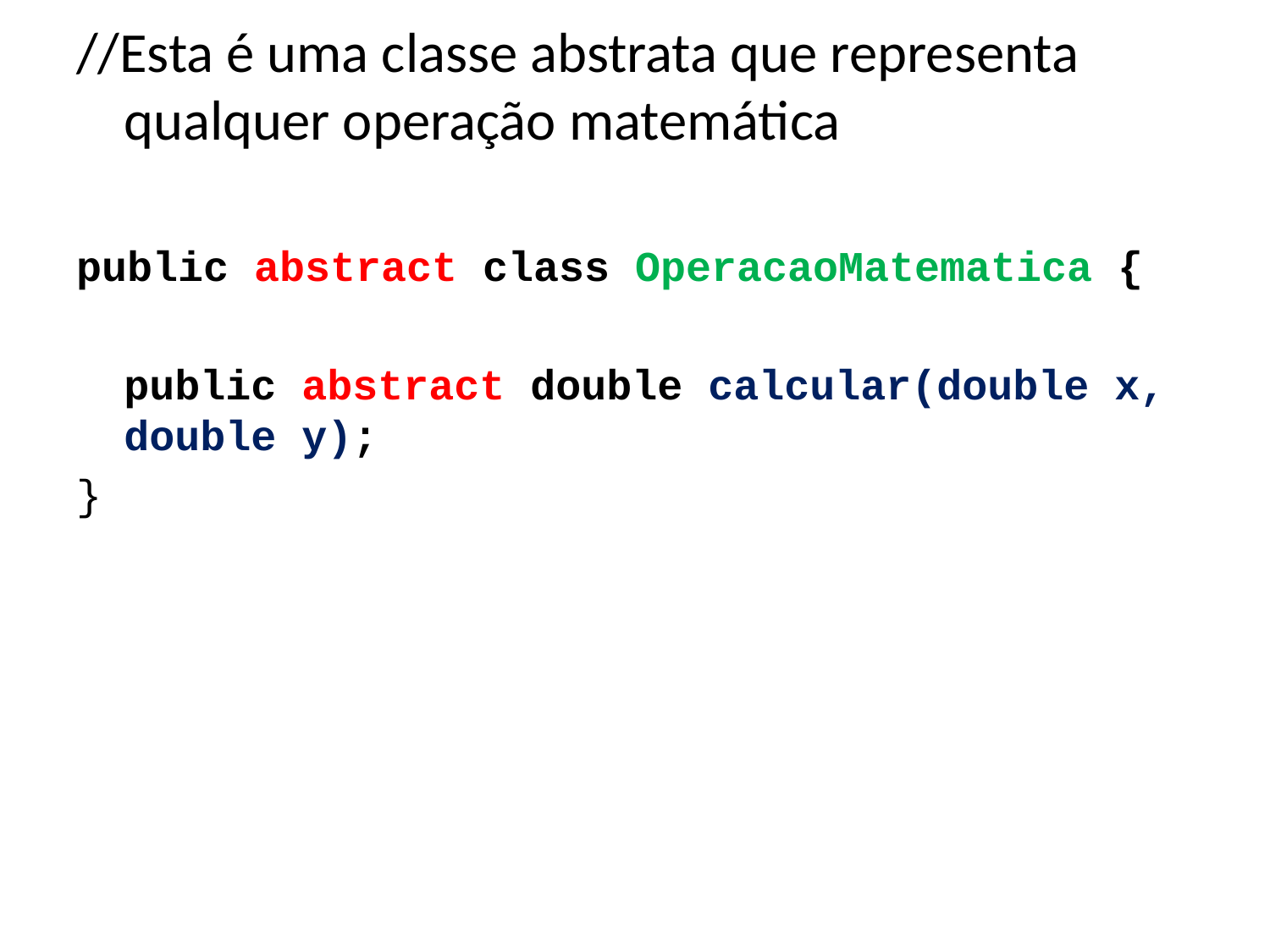

//Esta é uma classe abstrata que representa qualquer operação matemática

public abstract class OperacaoMatematica {

	public abstract double calcular(double x, double y);
}